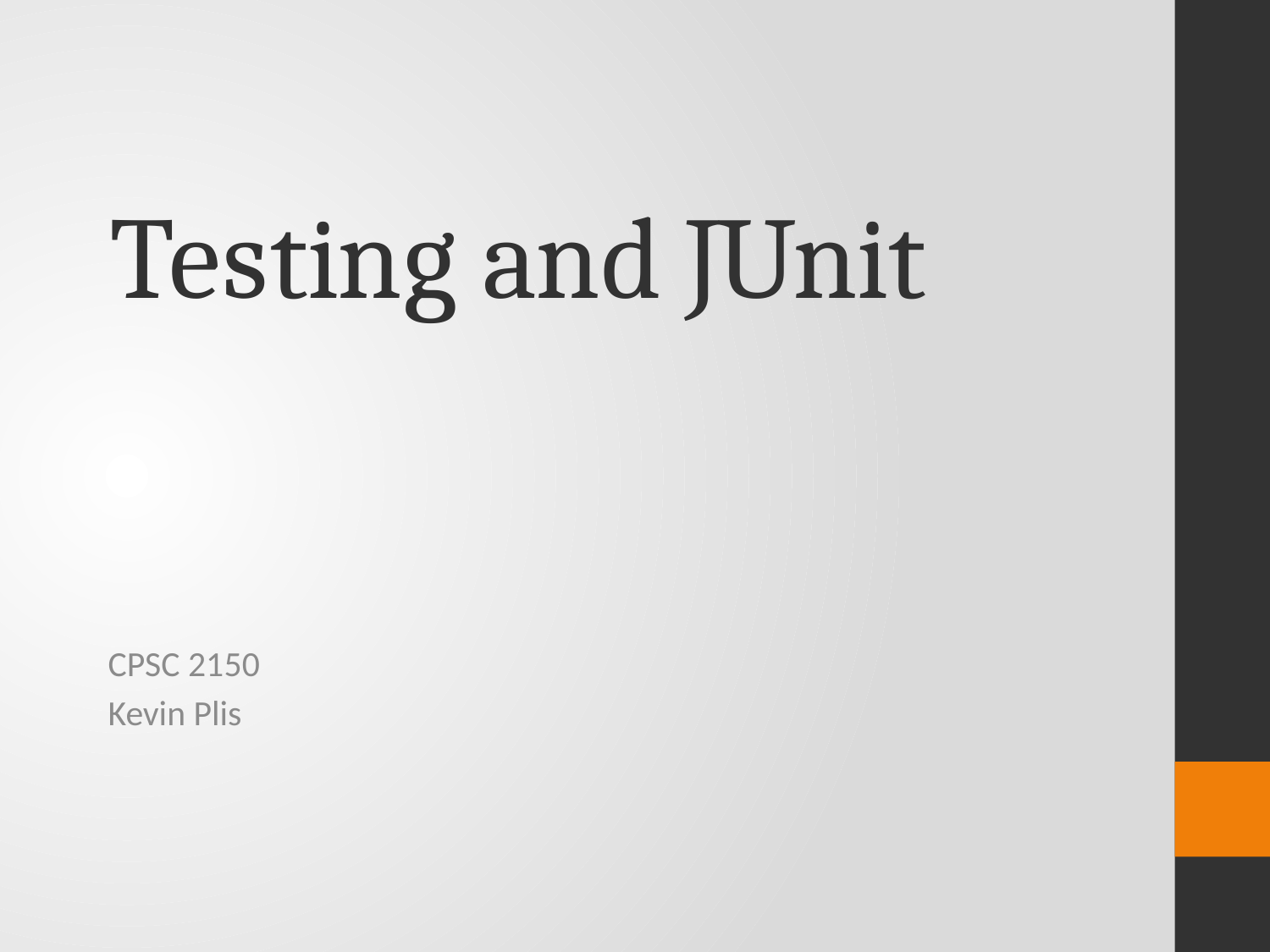

# Testing and JUnit
CPSC 2150
Kevin Plis